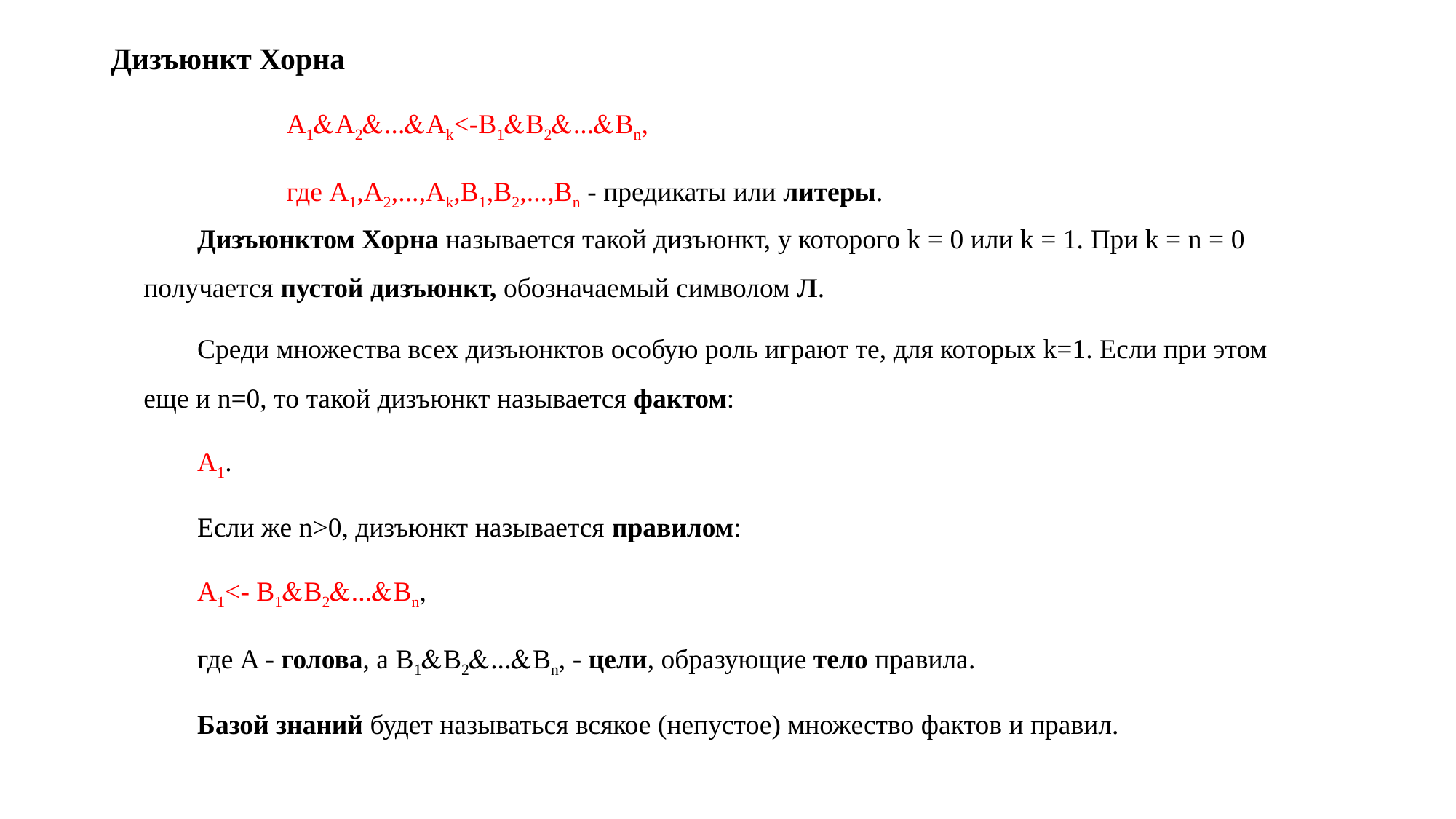

# Дизъюнкт Хорна
A1&A2&...&Ak<-B1&B2&...&Bn,
где A1,A2,...,Ak,B1,B2,...,Bn - предикаты или литеры.
Дизъюнктом Хорна называется такой дизъюнкт, у которого k = 0 или k = 1. При k = n = 0 получается пустой дизъюнкт, обозначаемый символом Л.
Среди множества всех дизъюнктов особую роль играют те, для которых k=1. Если при этом еще и n=0, то такой дизъюнкт называется фактом:
A1.
Если же n>0, дизъюнкт называется правилом:
A1<- B1&B2&...&Bn,
где A - голова, а B1&B2&...&Bn, - цели, образующие тело правила.
Базой знаний будет называться всякое (непустое) множество фактов и правил.